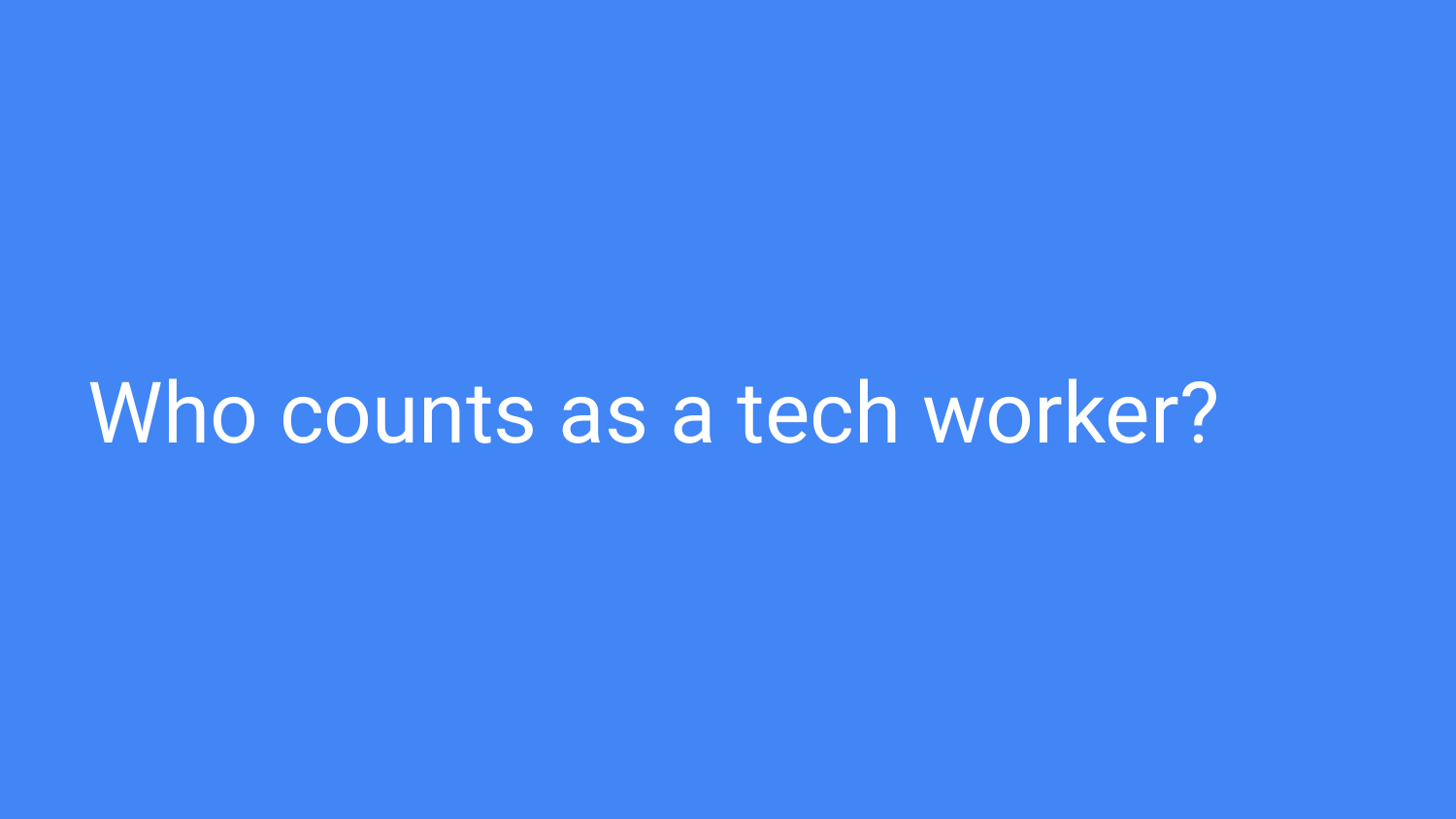

# Who counts as a tech worker?